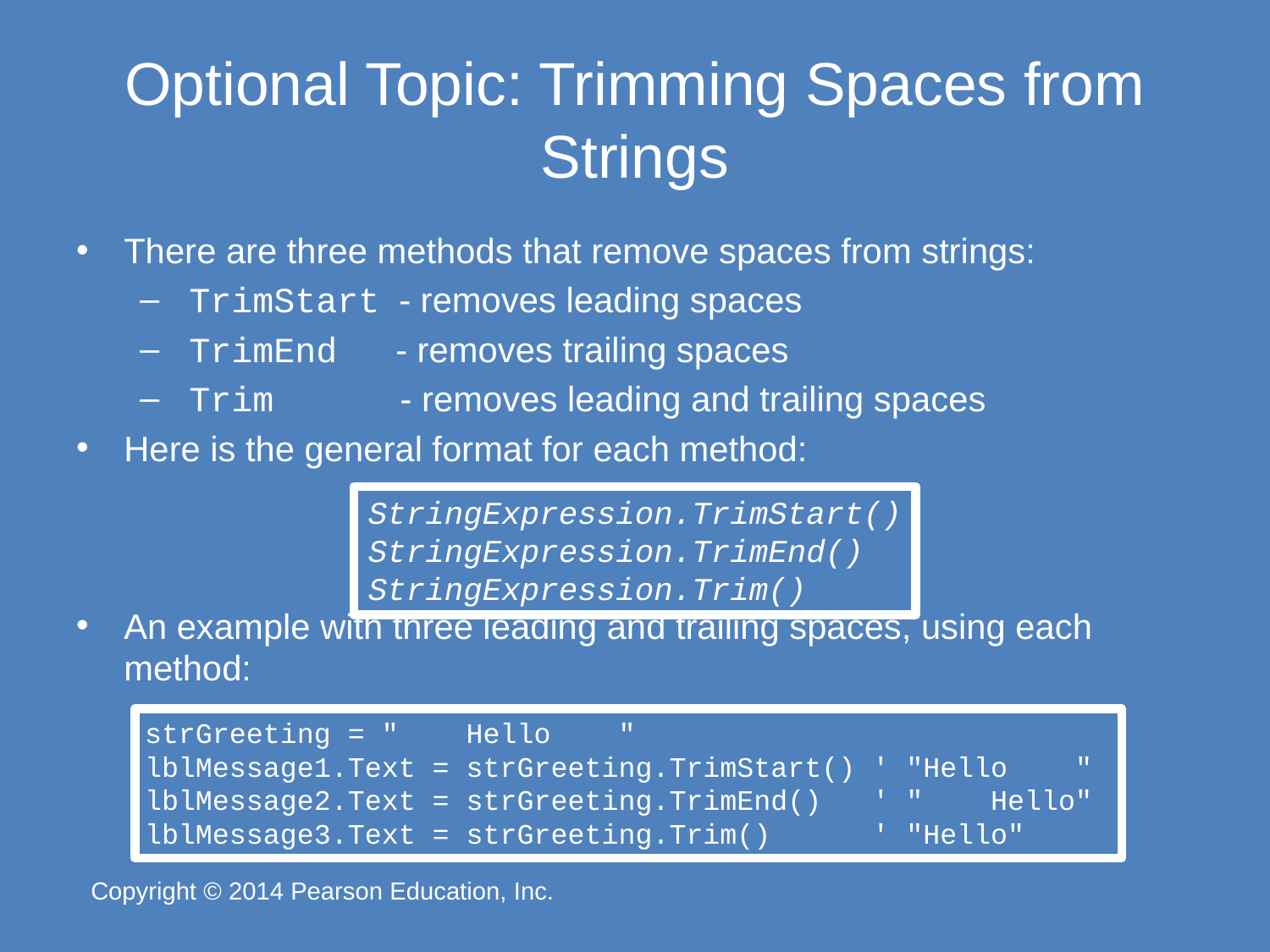

# Optional Topic: Trimming Spaces from Strings
There are three methods that remove spaces from strings:
 TrimStart  - removes leading spaces
 TrimEnd      - removes trailing spaces
 Trim             - removes leading and trailing spaces
Here is the general format for each method:

An example with three leading and trailing spaces, using each method:

StringExpression.TrimStart()
StringExpression.TrimEnd()
StringExpression.Trim()
strGreeting = "    Hello    "
lblMessage1.Text = strGreeting.TrimStart() ' "Hello    "
lblMessage2.Text = strGreeting.TrimEnd()   ' "    Hello"
lblMessage3.Text = strGreeting.Trim()      ' "Hello"